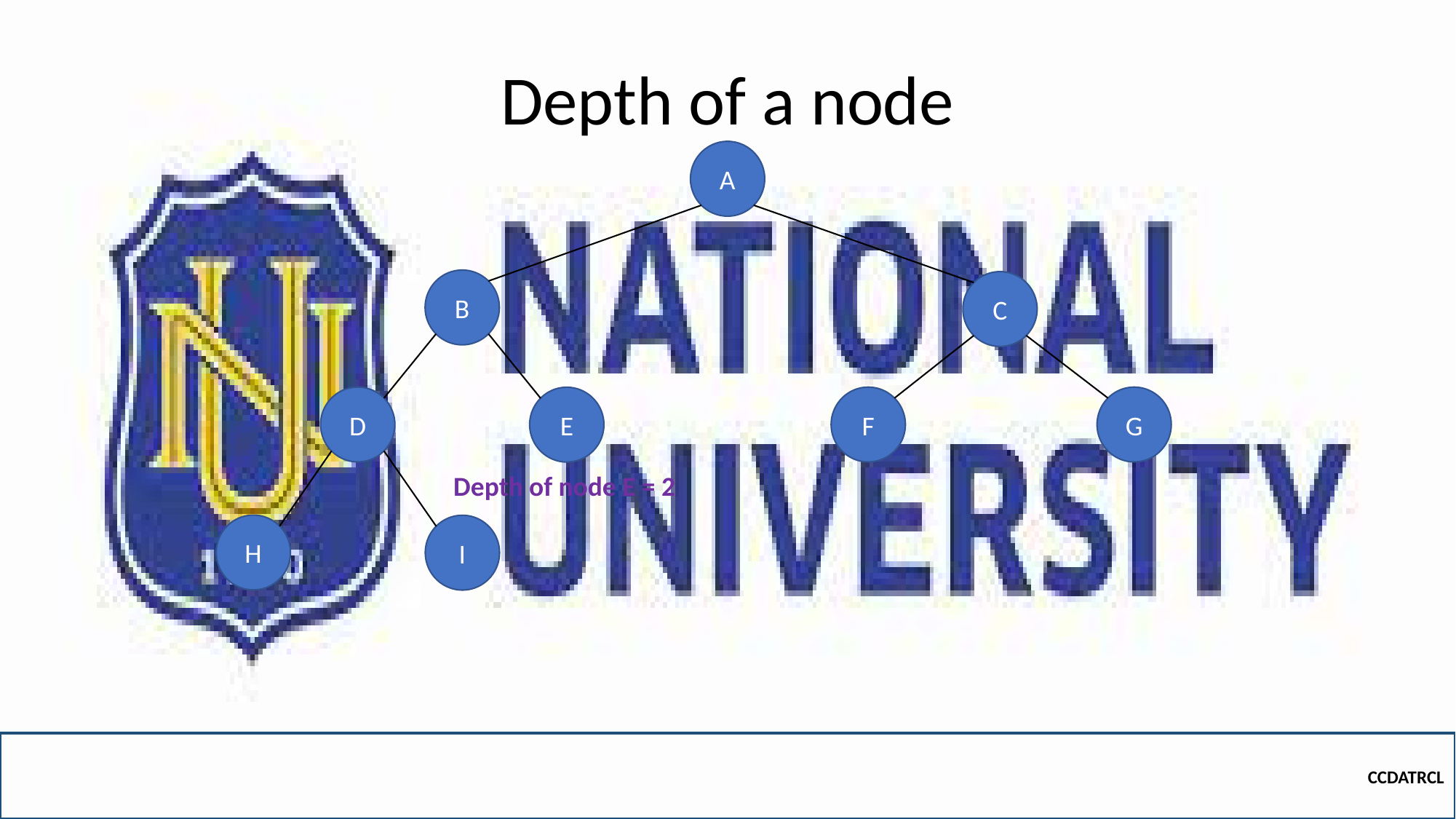

# Depth of a node
A

B
C
D
F
G
E
Depth of node E = 2
H
I
CCDATRCL